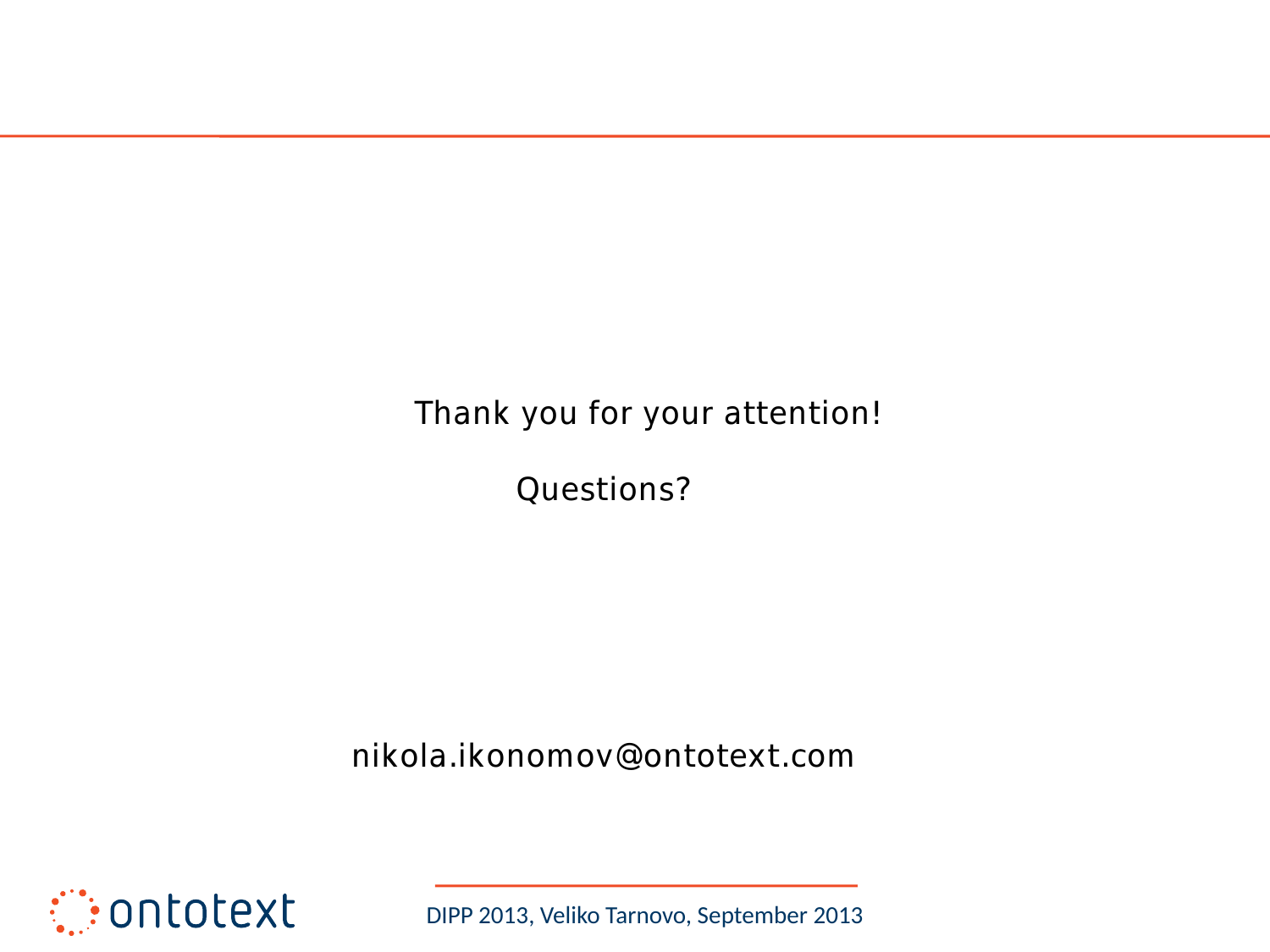

#
          Thank you for your attention!

Questions?

nikola.ikonomov@ontotext.com
DIPP 2013, Veliko Tarnovo, September 2013